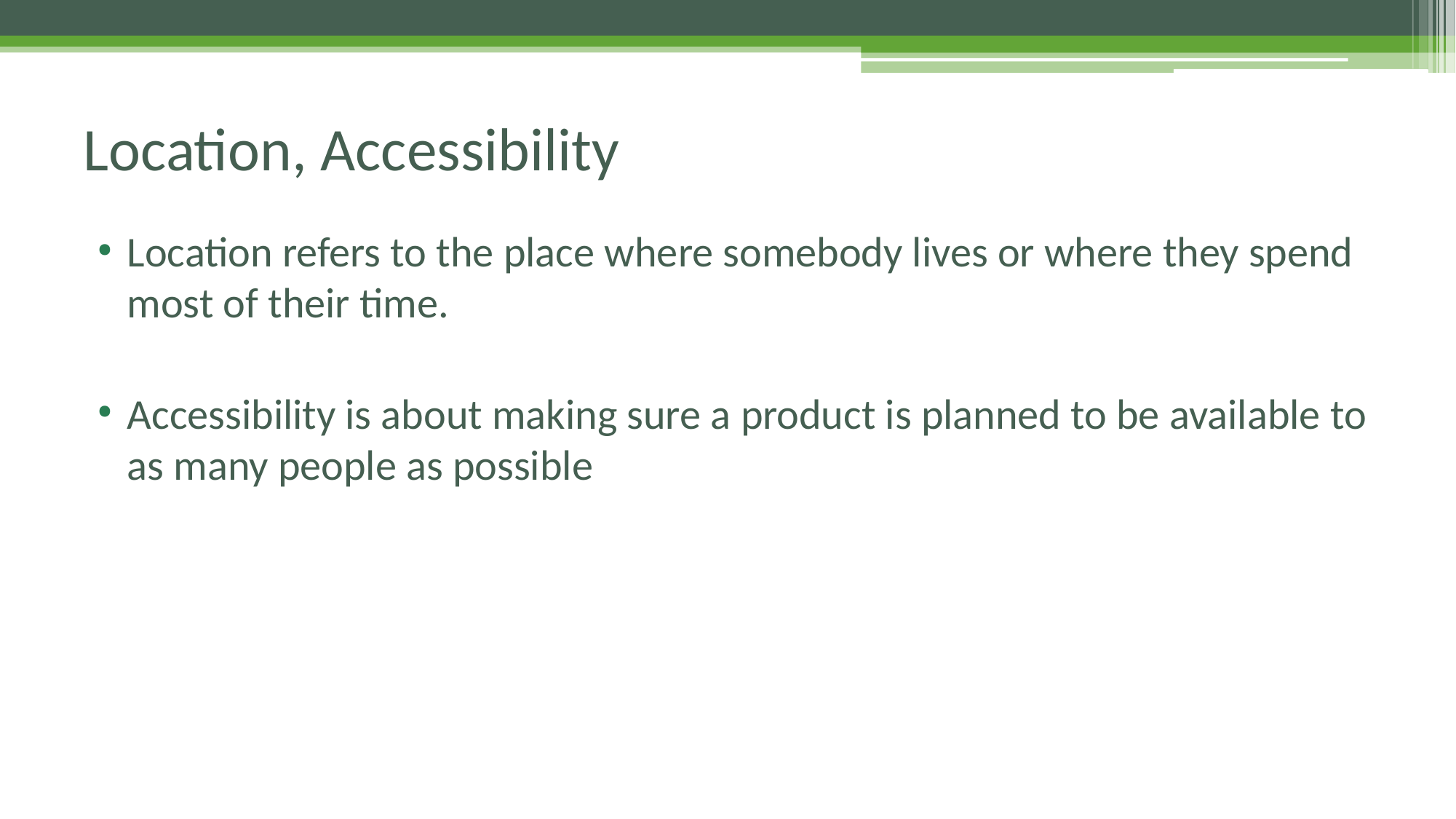

# Location, Accessibility
Location refers to the place where somebody lives or where they spend most of their time.

Accessibility is about making sure a product is planned to be available to as many people as possible